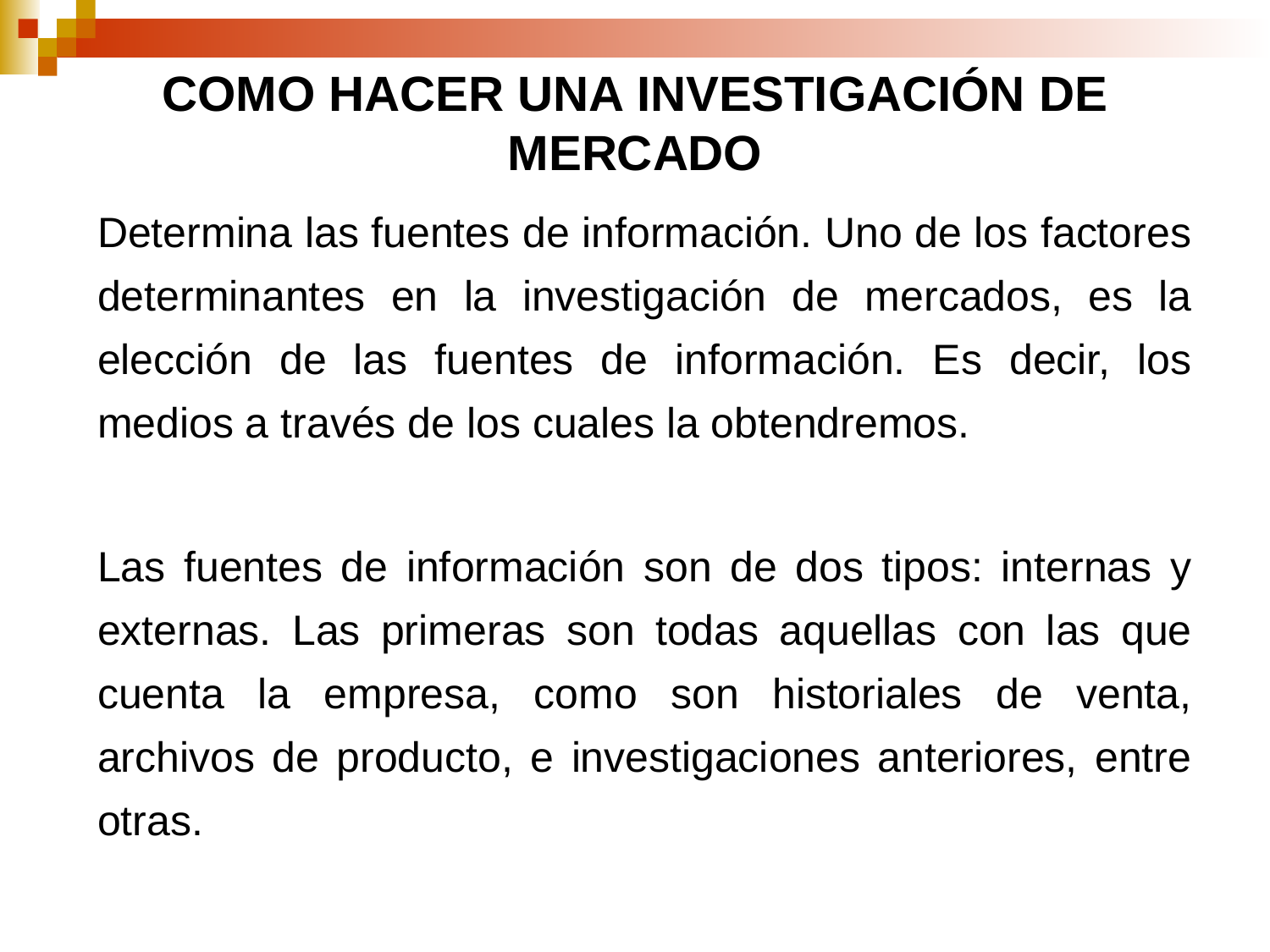

COMO HACER UNA INVESTIGACIÓN DE MERCADO
Determina las fuentes de información. Uno de los factores determinantes en la investigación de mercados, es la elección de las fuentes de información. Es decir, los medios a través de los cuales la obtendremos.

Las fuentes de información son de dos tipos: internas y externas. Las primeras son todas aquellas con las que cuenta la empresa, como son historiales de venta, archivos de producto, e investigaciones anteriores, entre otras.